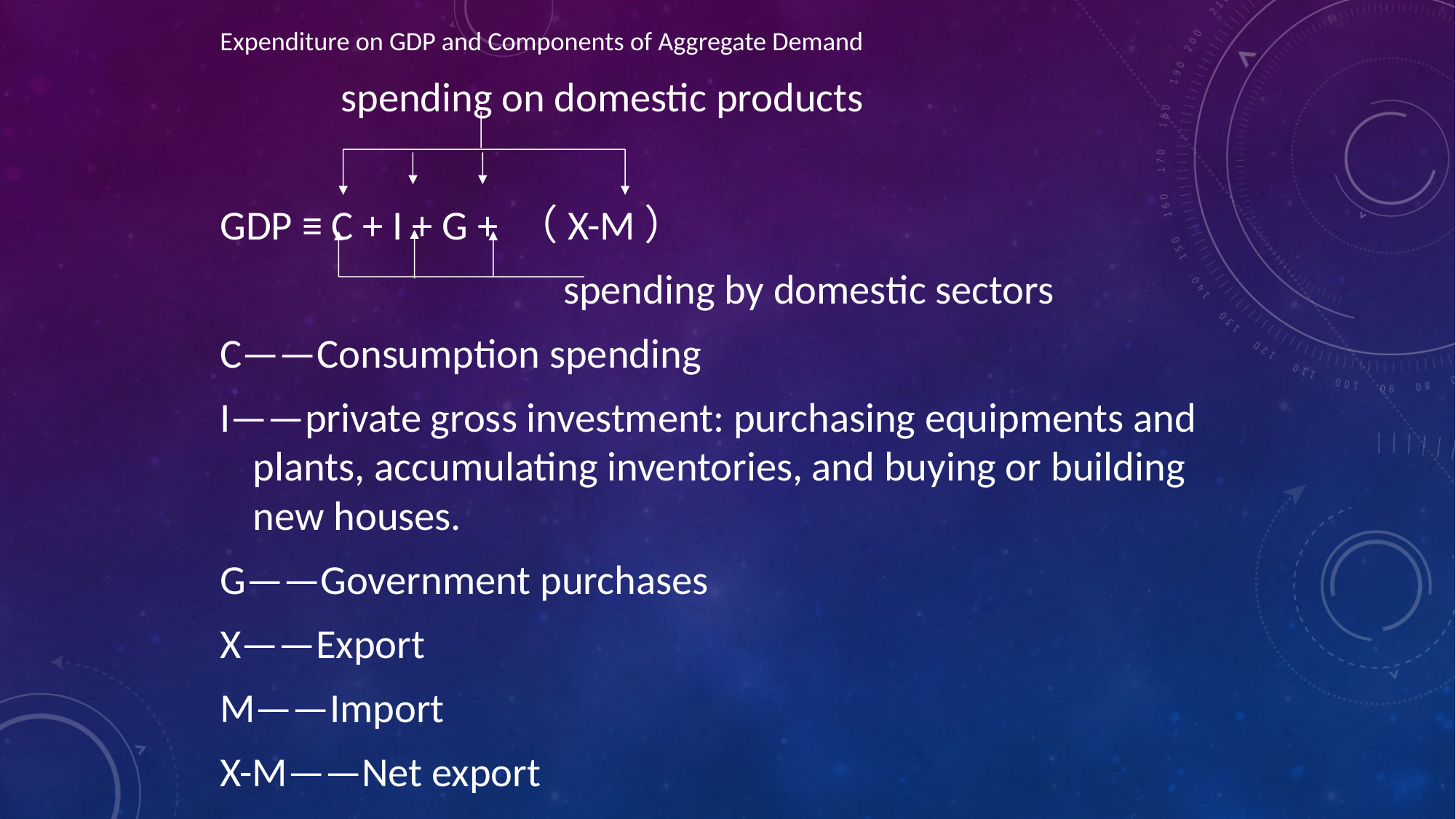

Expenditure on GDP and Components of Aggregate Demand
             spending on domestic products

GDP ≡ C + I + G + （X-M）
                                     spending by domestic sectors
C——Consumption spending
I——private gross investment: purchasing equipments and plants, accumulating inventories, and buying or building new houses.
G——Government purchases
X——Export
M——Import
X-M——Net export